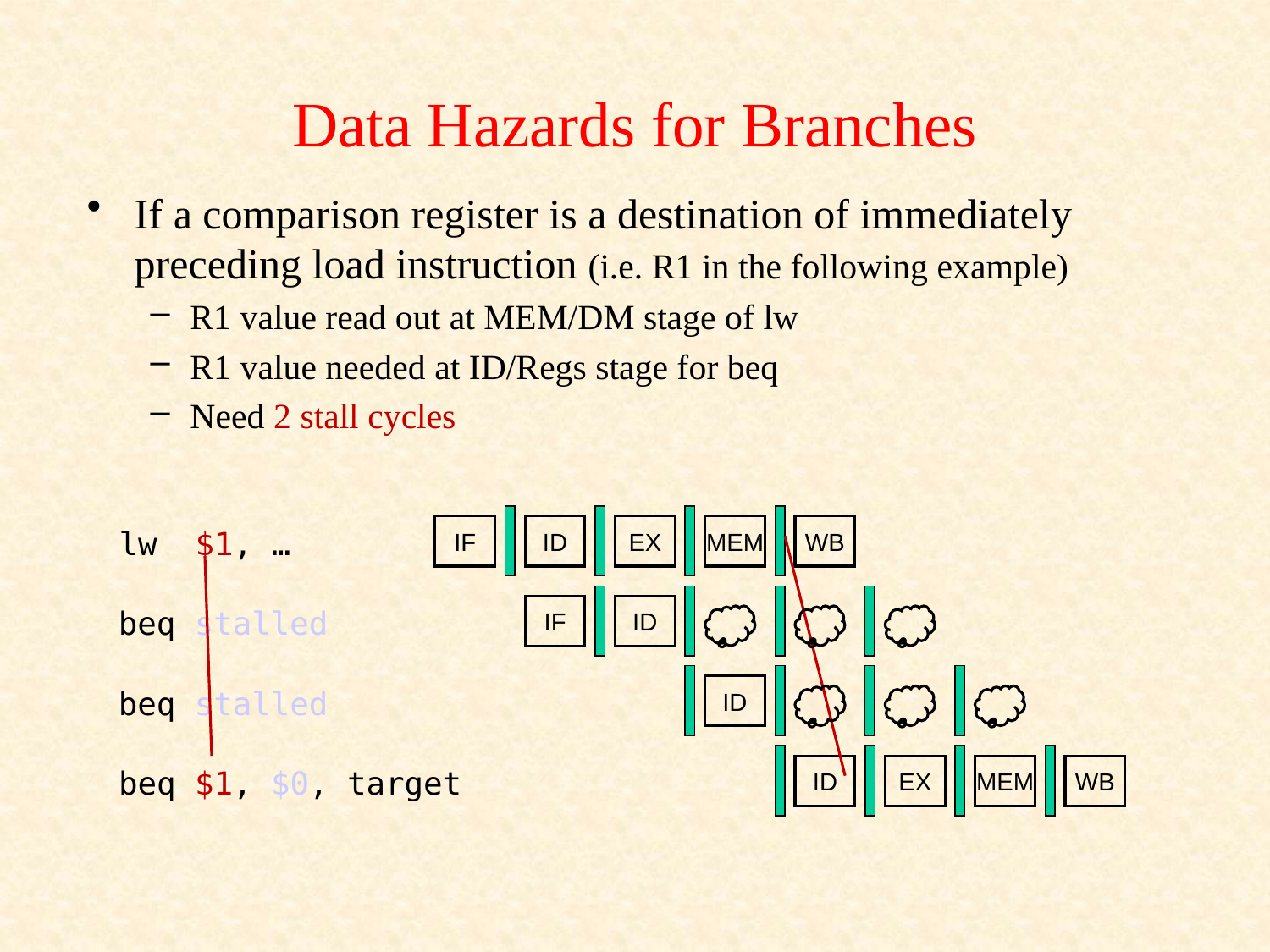

# Data Hazards for Branches
If a comparison register is a destination of immediately preceding load instruction (i.e. R1 in the following example)
R1 value read out at MEM/DM stage of lw
R1 value needed at ID/Regs stage for beq
Need 2 stall cycles

IF
ID
EX
MEM
WB

IF
ID

ID

ID
EX
MEM
WB
lw  $1, …

beq stalled
beq stalled
beq $1, $0, target